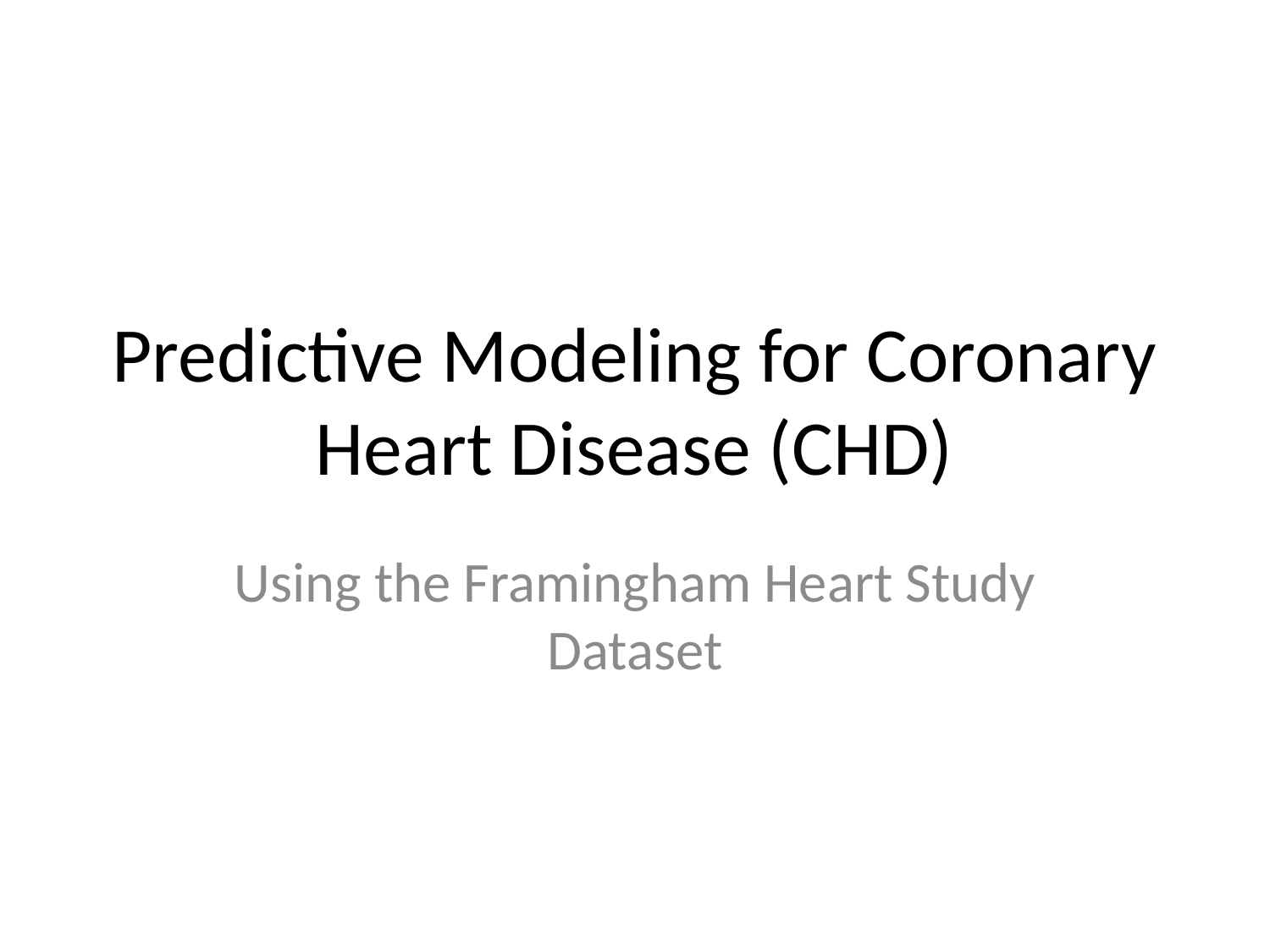

# Predictive Modeling for Coronary Heart Disease (CHD)
Using the Framingham Heart Study Dataset